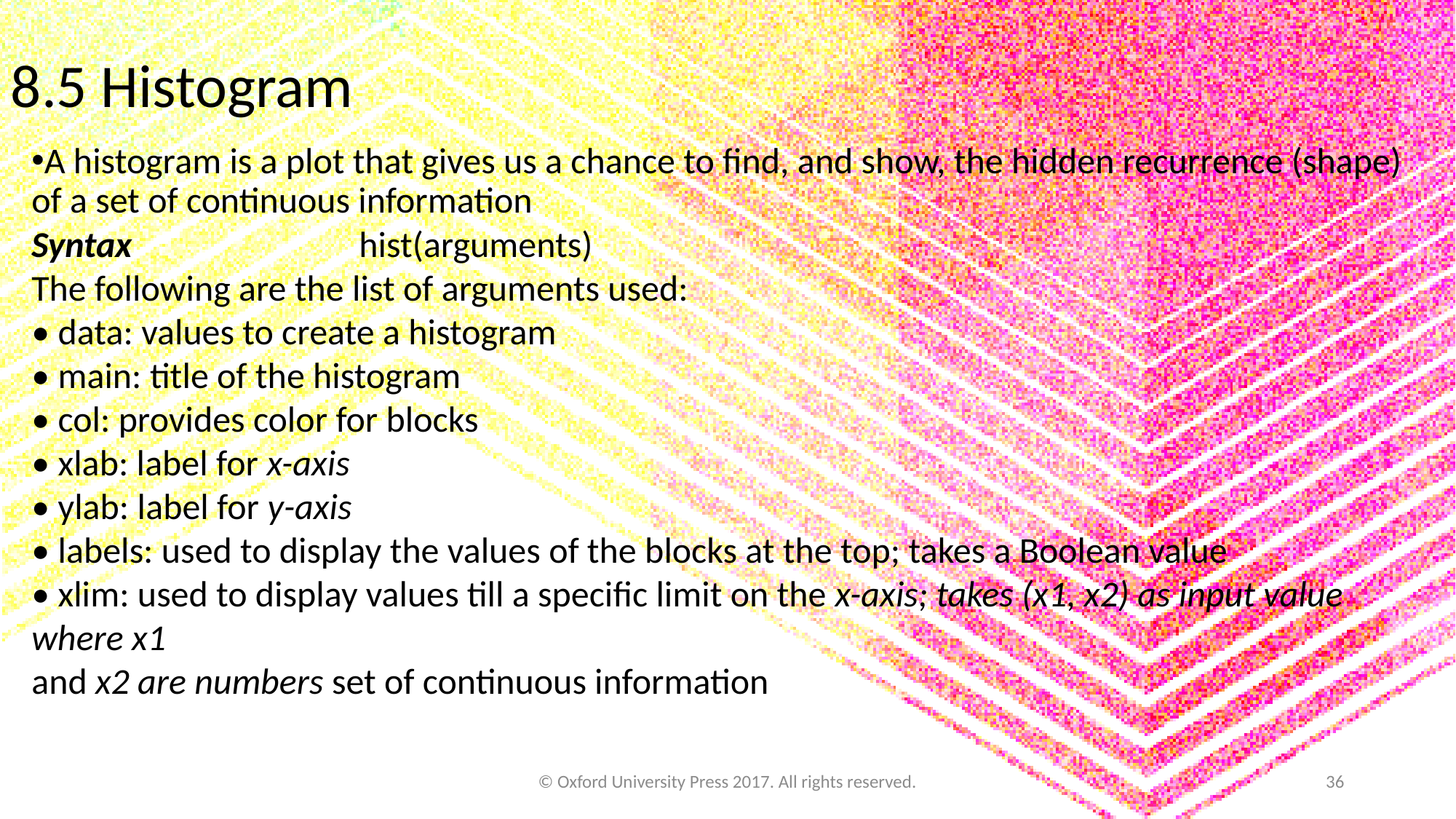

8.5 Histogram
A histogram is a plot that gives us a chance to find, and show, the hidden recurrence (shape) of a set of continuous information
Syntax			hist(arguments)
The following are the list of arguments used:
• data: values to create a histogram
• main: title of the histogram
• col: provides color for blocks
• xlab: label for x-axis
• ylab: label for y-axis
• labels: used to display the values of the blocks at the top; takes a Boolean value
• xlim: used to display values till a specific limit on the x-axis; takes (x1, x2) as input value where x1
and x2 are numbers set of continuous information
© Oxford University Press 2017. All rights reserved.
36